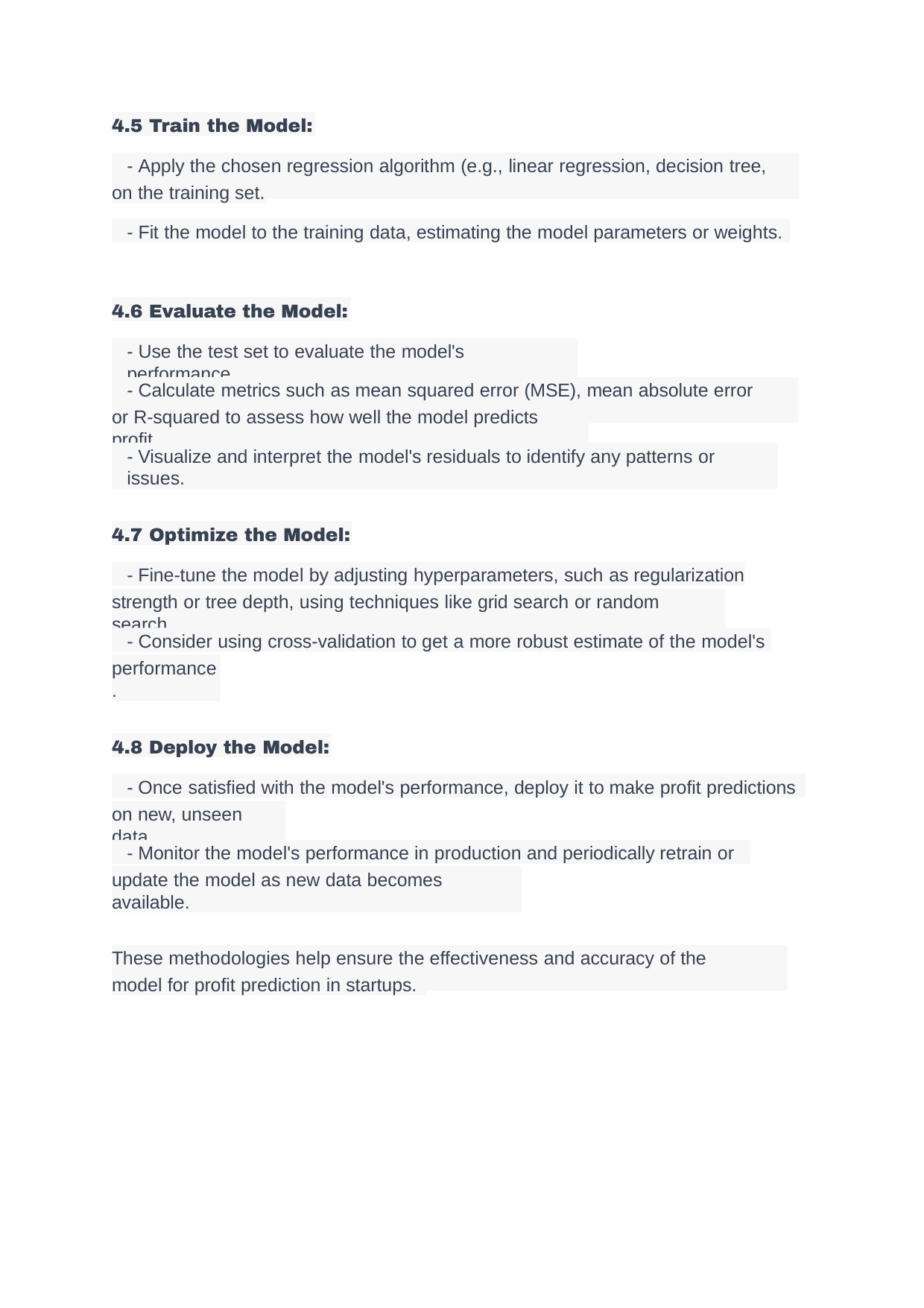

4.5 Train the Model:
- Apply the chosen regression algorithm (e.g., linear regression, decision tree, etc.)
on the training set.
- Fit the model to the training data, estimating the model parameters or weights.
4.6 Evaluate the Model:
- Use the test set to evaluate the model's performance.
- Calculate metrics such as mean squared error (MSE), mean absolute error (MAE),
or R-squared to assess how well the model predicts profit.
- Visualize and interpret the model's residuals to identify any patterns or issues.
4.7 Optimize the Model:
- Fine-tune the model by adjusting hyperparameters, such as regularization
strength or tree depth, using techniques like grid search or random search.
- Consider using cross-validation to get a more robust estimate of the model's
performance.
4.8 Deploy the Model:
- Once satisfied with the model's performance, deploy it to make profit predictions
on new, unseen data.
- Monitor the model's performance in production and periodically retrain or
update the model as new data becomes available.
These methodologies help ensure the effectiveness and accuracy of the regression
model for profit prediction in startups.